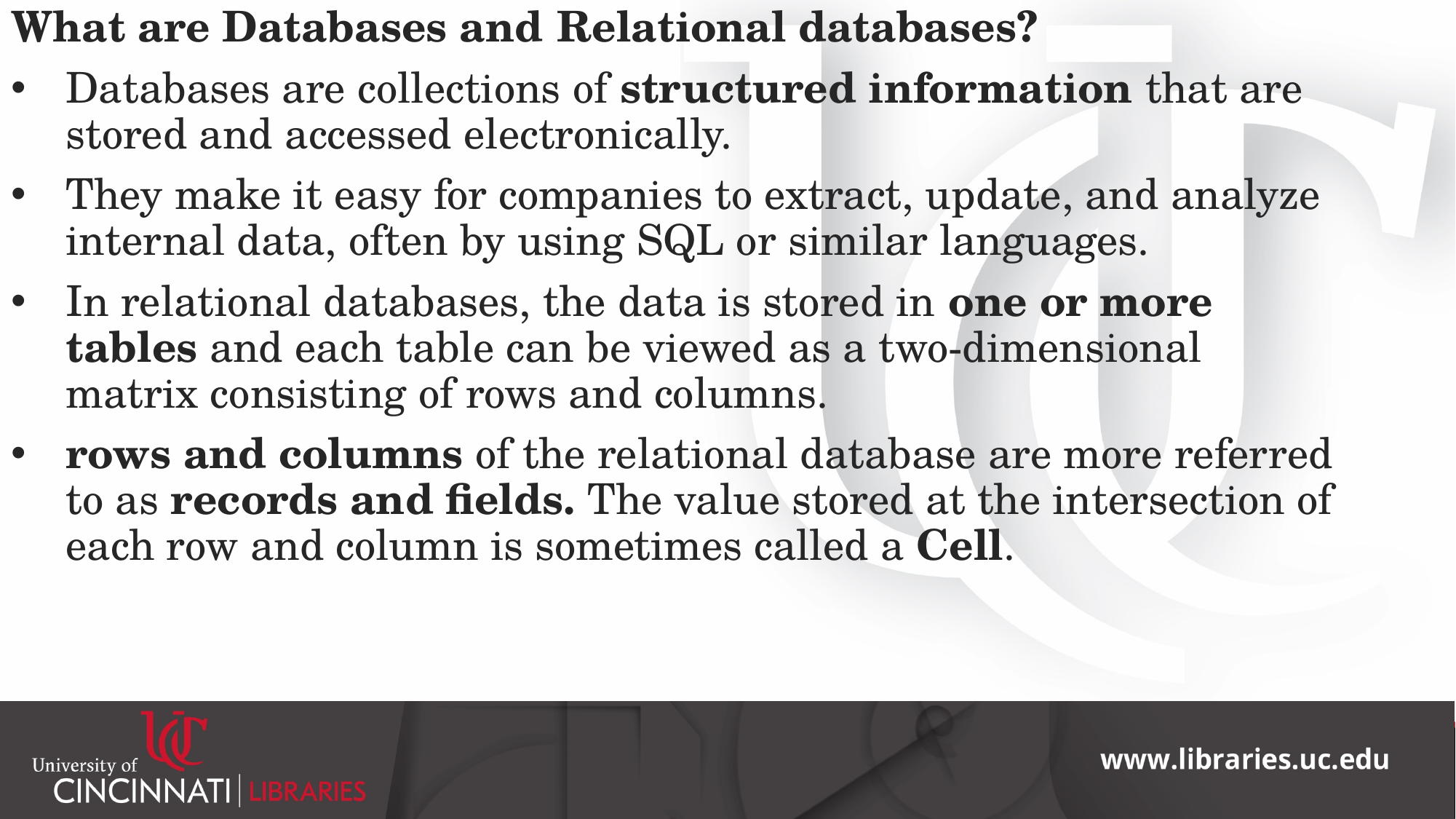

What are Databases and Relational databases?
Databases are collections of structured information that are stored and accessed electronically.
They make it easy for companies to extract, update, and analyze internal data, often by using SQL or similar languages.
In relational databases, the data is stored in one or more tables and each table can be viewed as a two-dimensional matrix consisting of rows and columns.
rows and columns of the relational database are more referred to as records and fields. The value stored at the intersection of each row and column is sometimes called a Cell.